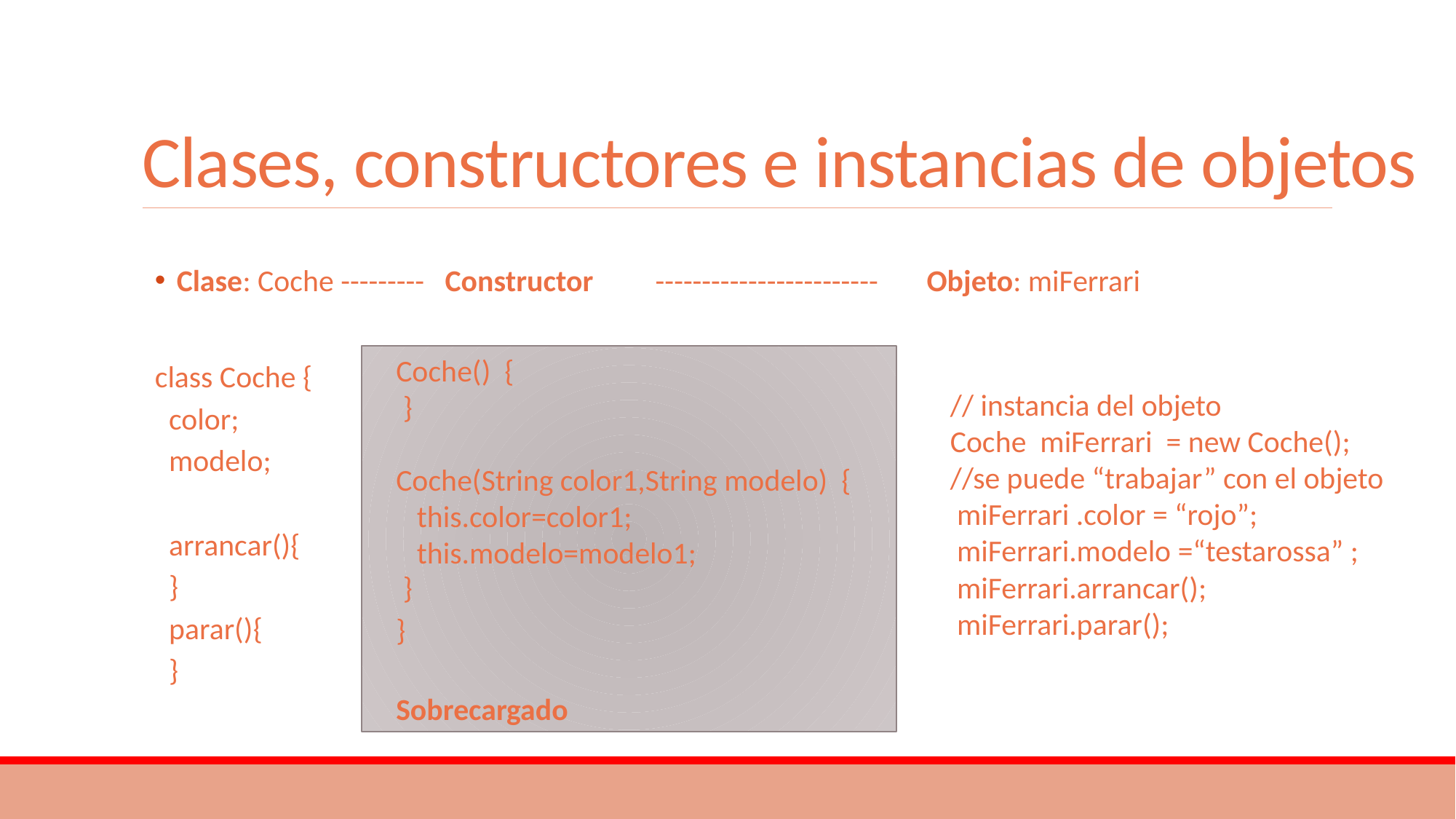

# Clases, constructores e instancias de objetos

Clase: Coche ---------   Constructor         ------------------------       Objeto: miFerrari

class Coche {
  color;
  modelo;

  arrancar(){
  }
  parar(){
  }
Coche()  {
 }

Coche(String color1,String modelo)  {
   this.color=color1;
   this.modelo=modelo1;
 }
}

Sobrecargado
// instancia del objeto
Coche  miFerrari  = new Coche();
//se puede “trabajar” con el objeto
 miFerrari .color = “rojo”;
 miFerrari.modelo =“testarossa” ;
 miFerrari.arrancar();
 miFerrari.parar();